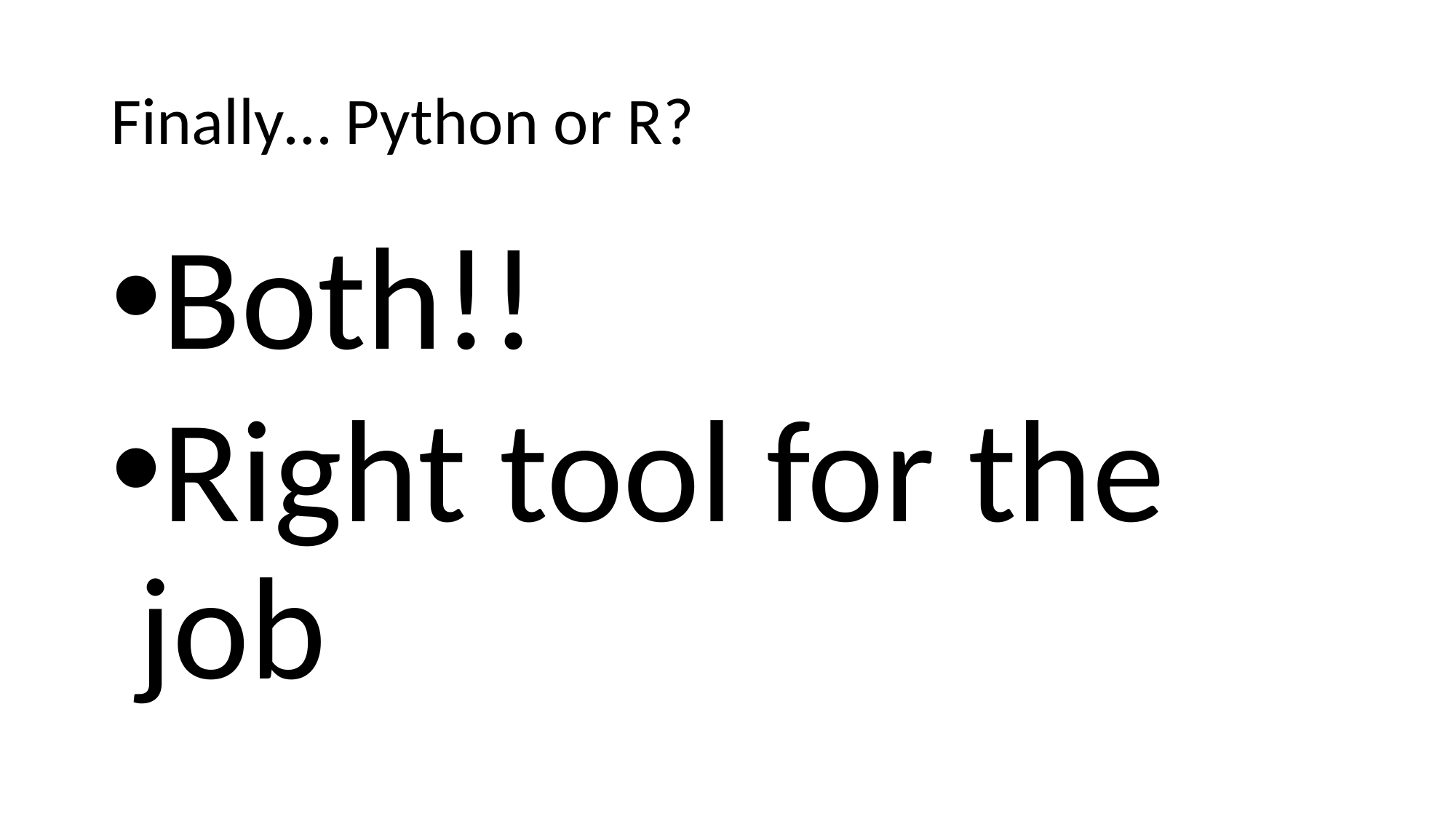

# Finally… Python or R?
Both!!
Right tool for the job